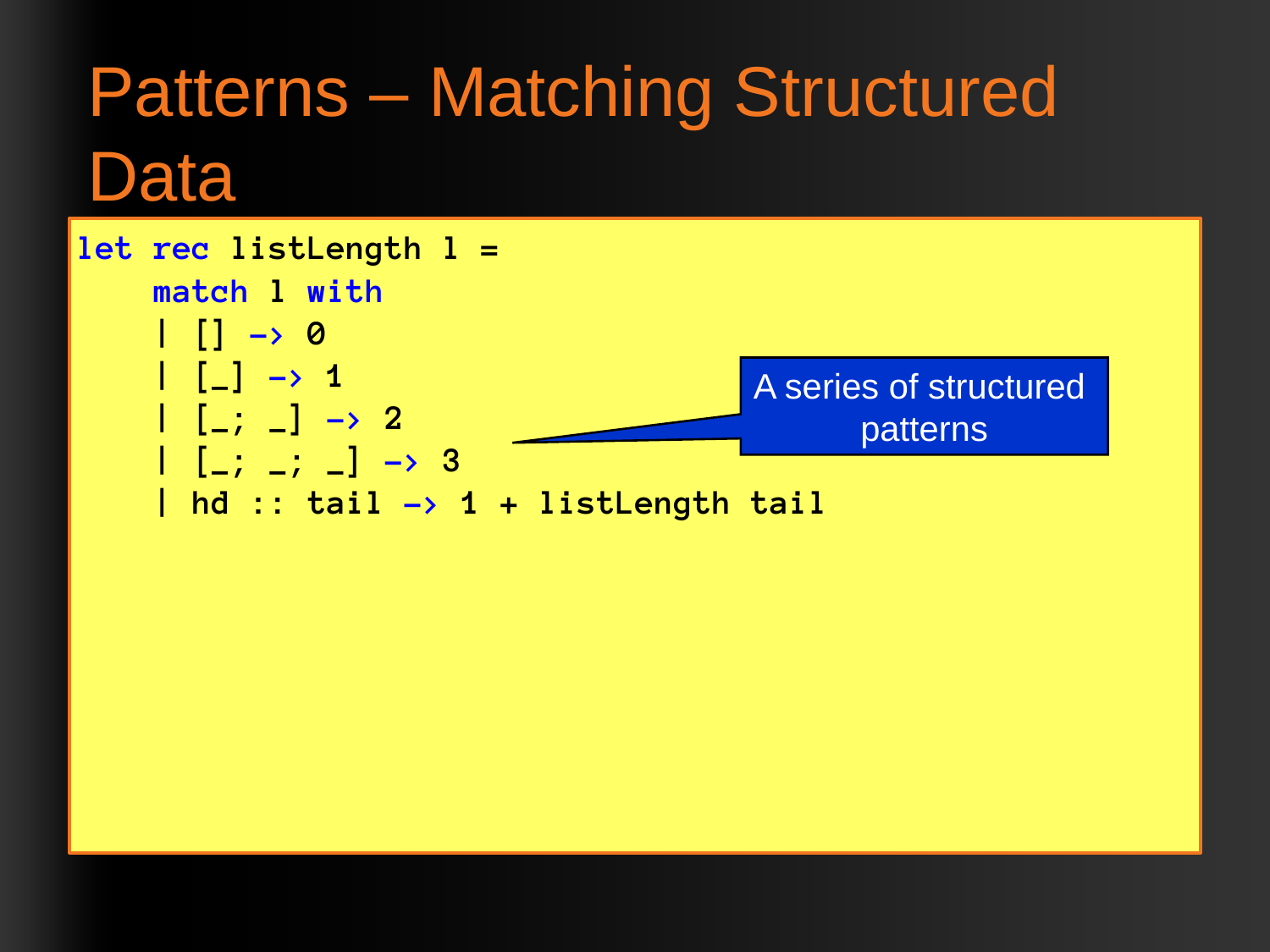

# Patterns – Matching Structured Data
let rec listLength l =
    match l with
    | [] -> 0
    | [_] -> 1
    | [_; _] -> 2
    | [_; _; _] -> 3
    | hd :: tail -> 1 + listLength tail

A series of structured
patterns